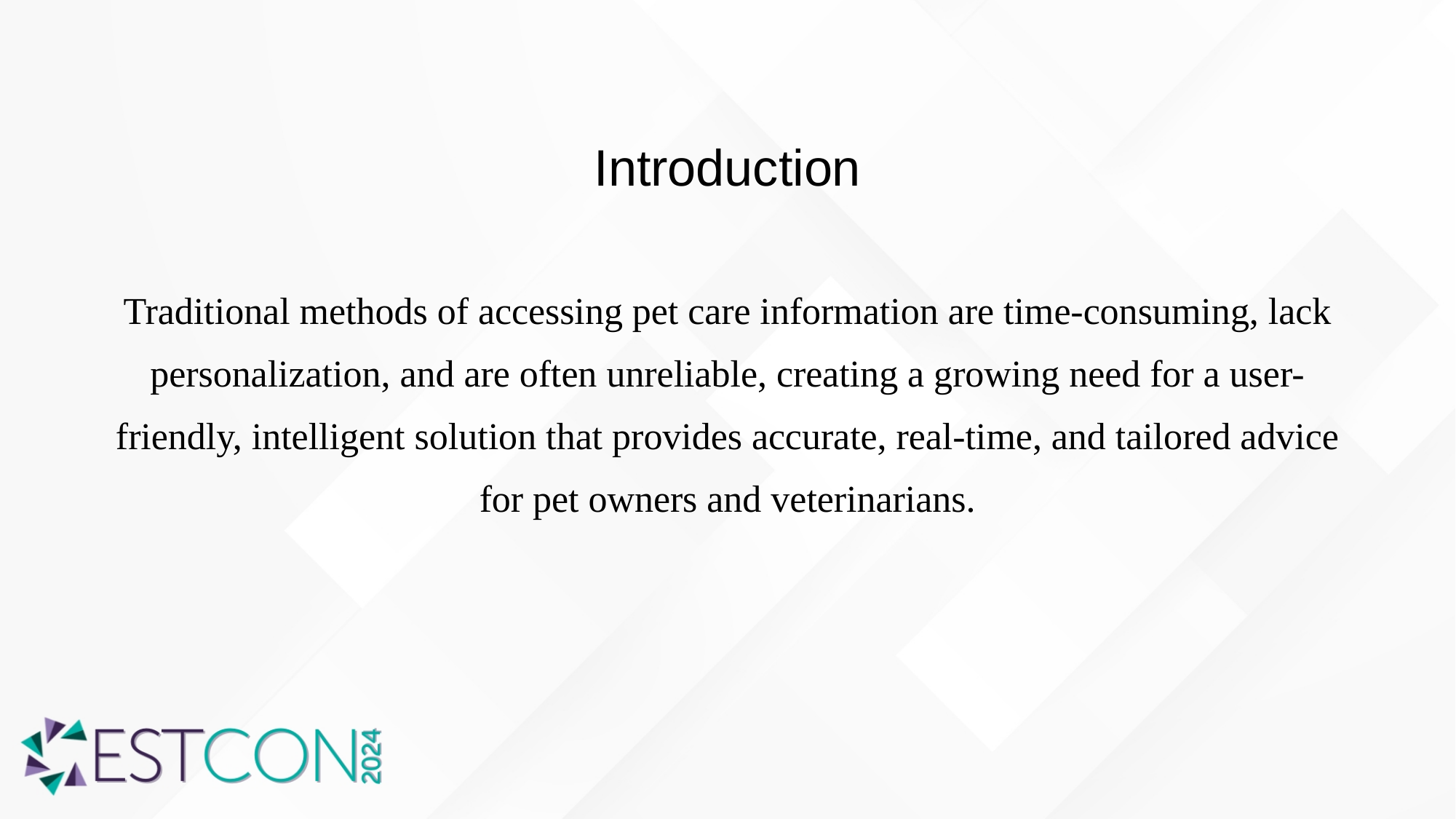

# Introduction

Traditional methods of accessing pet care information are time-consuming, lack personalization, and are often unreliable, creating a growing need for a user-friendly, intelligent solution that provides accurate, real-time, and tailored advice for pet owners and veterinarians.